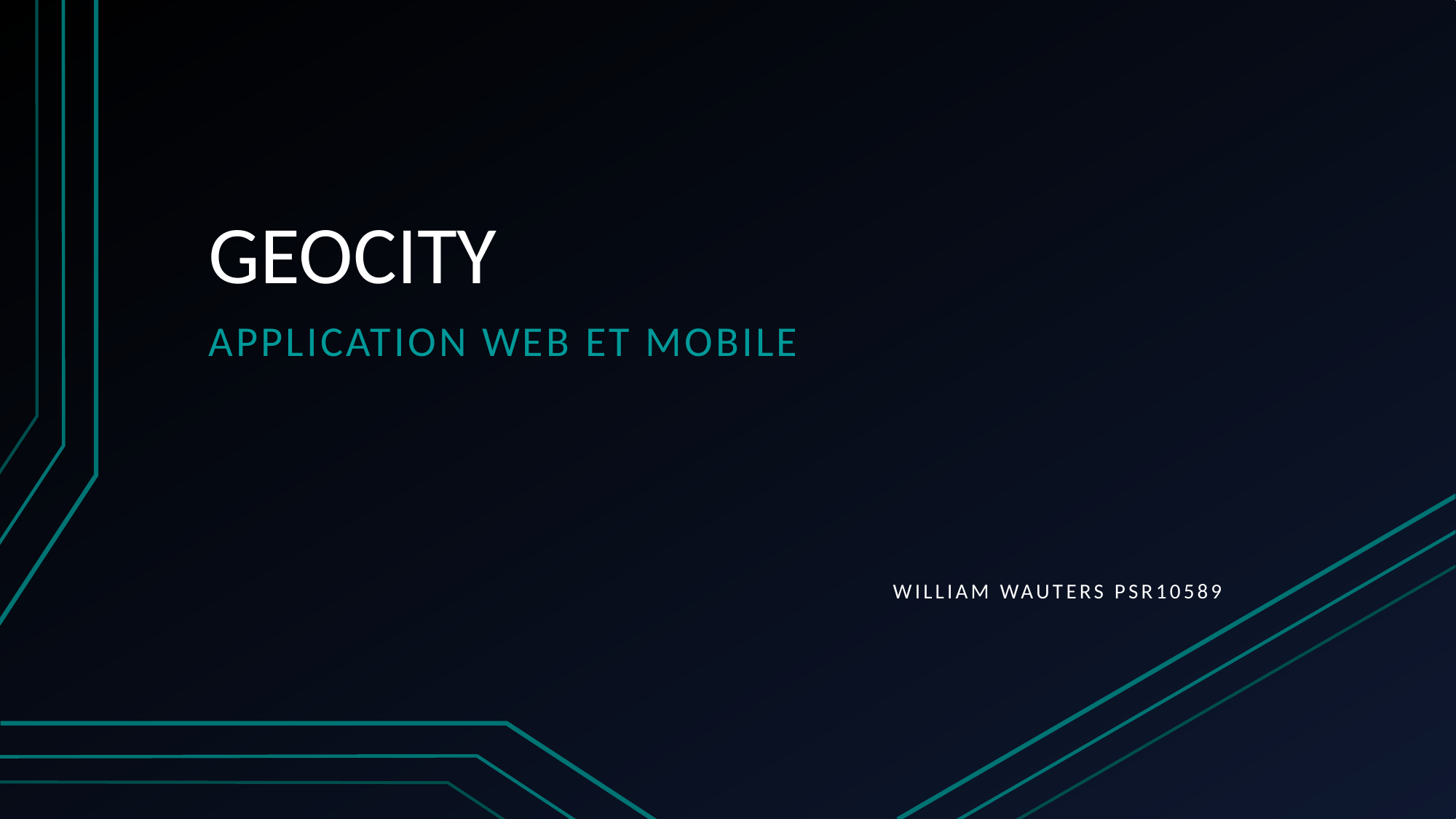

# GEOCITY
Application web et mobile
William Wauters PSR10589